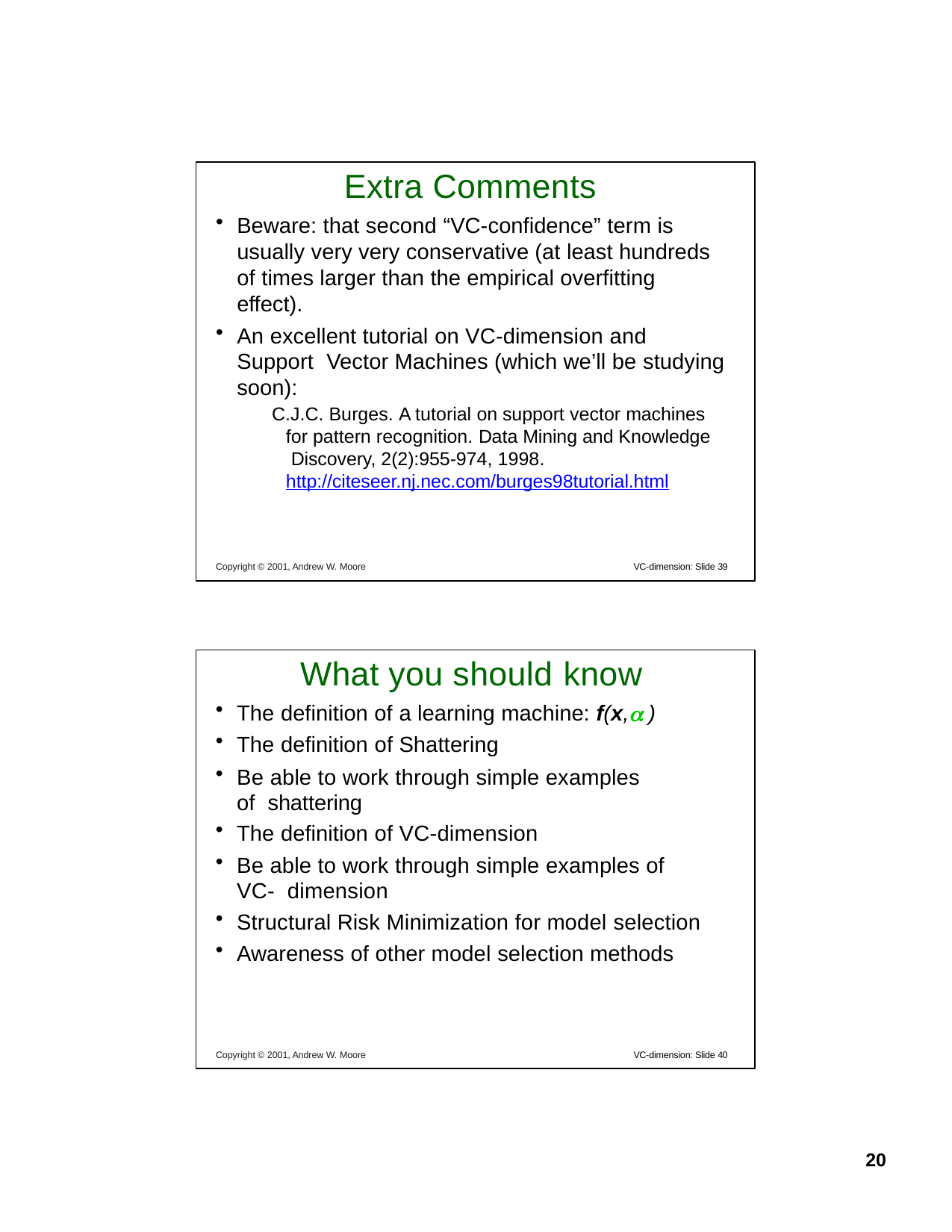

# Extra Comments
Beware: that second “VC-confidence” term is  usually very very conservative (at least hundreds  of times larger than the empirical overfitting effect).
An excellent tutorial on VC-dimension and Support  Vector Machines (which we’ll be studying soon):
C.J.C. Burges. A tutorial on support vector machines  for pattern recognition. Data Mining and Knowledge  Discovery, 2(2):955-974, 1998.  http://citeseer.nj.nec.com/burges98tutorial.html
Copyright © 2001, Andrew W. Moore
VC-dimension: Slide 39
What you should know
The definition of a learning machine: f(x,α )
The definition of Shattering
Be able to work through simple examples of  shattering
The definition of VC-dimension
Be able to work through simple examples of VC-  dimension
Structural Risk Minimization for model selection
Awareness of other model selection methods

Copyright © 2001, Andrew W. Moore
VC-dimension: Slide 40
20